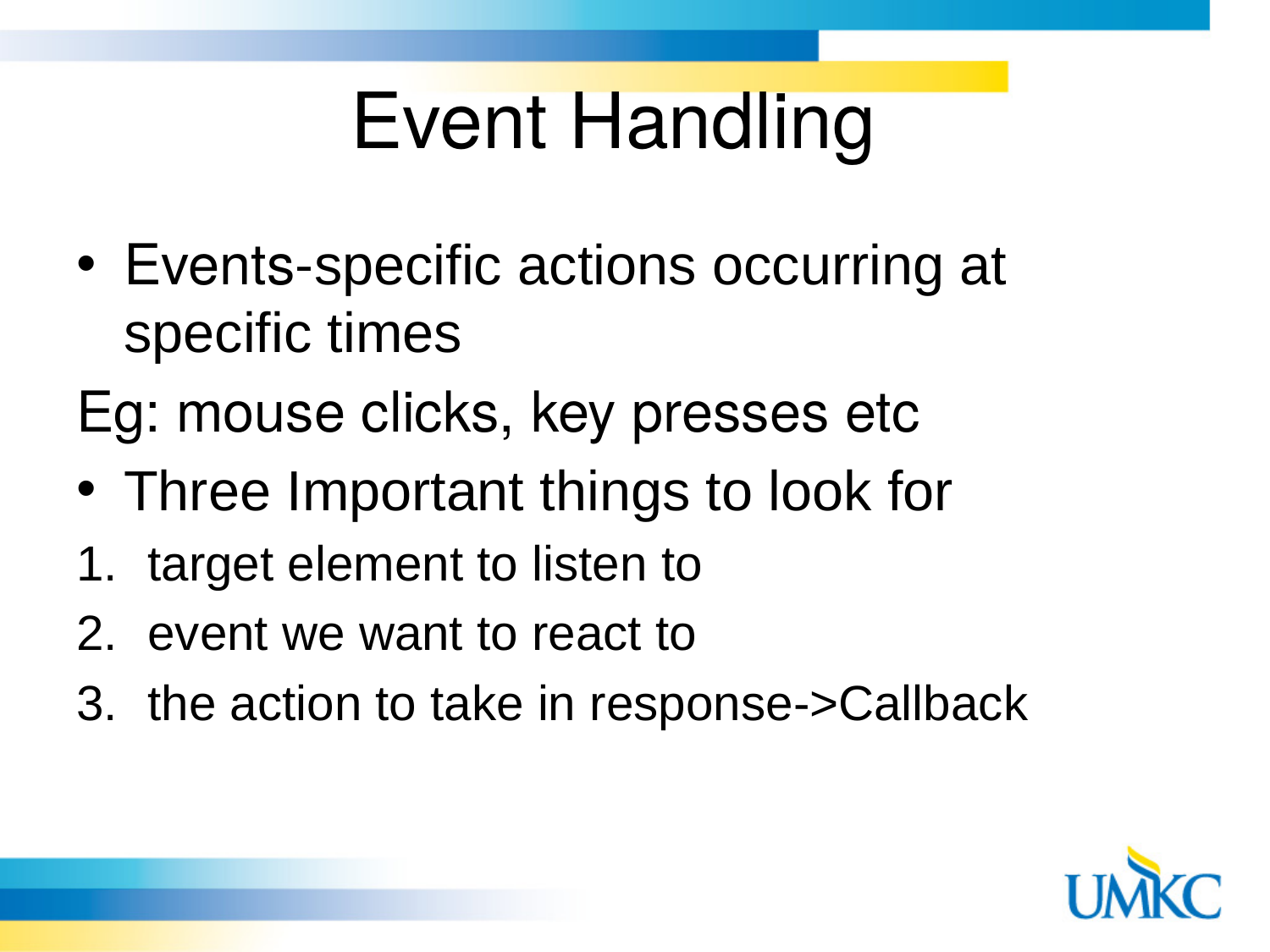

# Event Handling
Events-specific actions occurring at specific times
Eg: mouse clicks, key presses etc
Three Important things to look for
target element to listen to
event we want to react to
the action to take in response->Callback